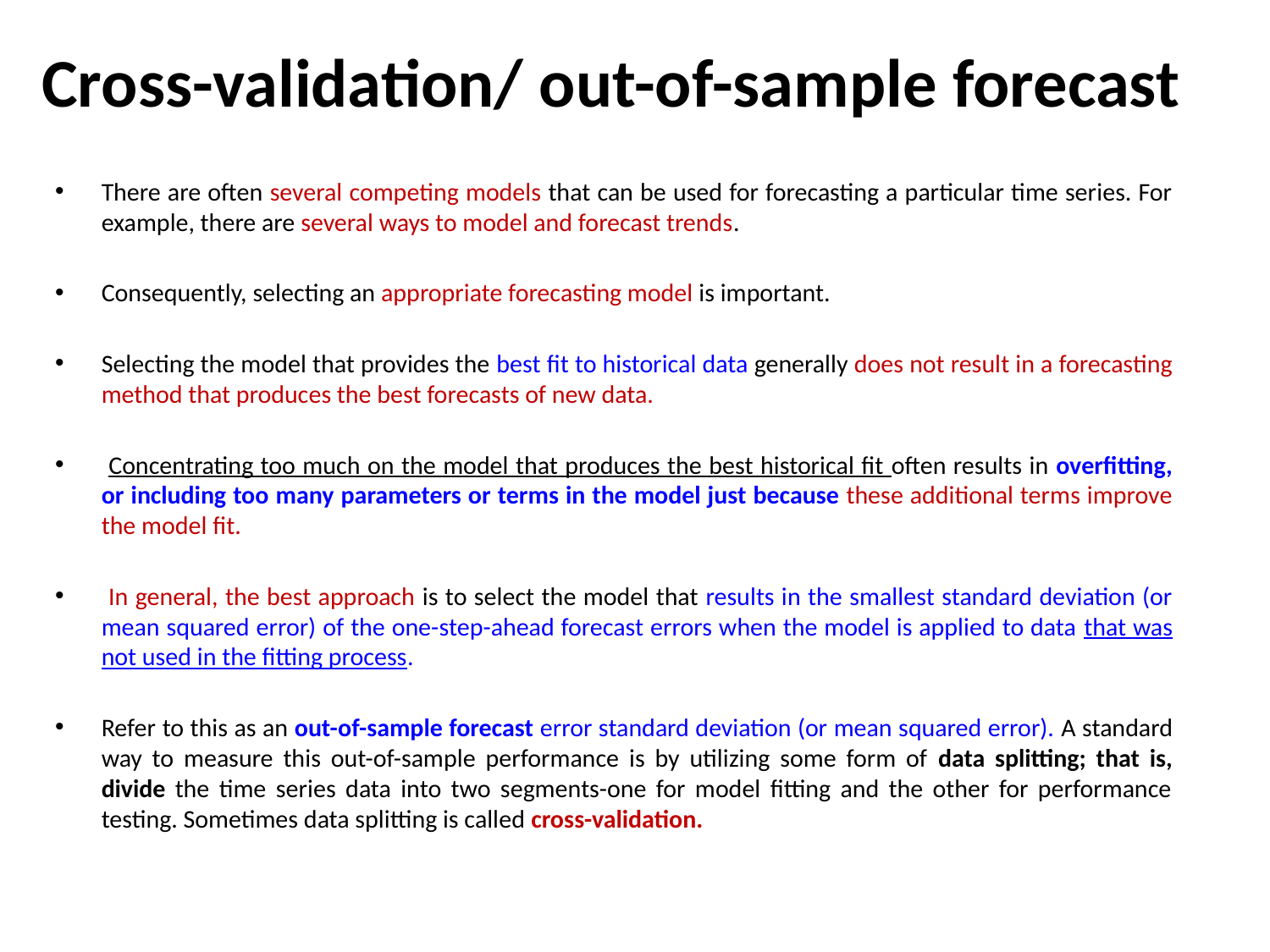

# Cross-validation/ out-of-sample forecast
There are often several competing models that can be used for forecasting a particular time series. For example, there are several ways to model and forecast trends.

Consequently, selecting an appropriate forecasting model is important.

Selecting the model that provides the best fit to historical data generally does not result in a forecasting method that produces the best forecasts of new data.

 Concentrating too much on the model that produces the best historical fit often results in overfitting, or including too many parameters or terms in the model just because these additional terms improve the model fit.

 In general, the best approach is to select the model that results in the smallest standard deviation (or mean squared error) of the one-step-ahead forecast errors when the model is applied to data that was not used in the fitting process.

Refer to this as an out-of-sample forecast error standard deviation (or mean squared error). A standard way to measure this out-of-sample performance is by utilizing some form of data splitting; that is, divide the time series data into two segments-one for model fitting and the other for performance testing. Sometimes data splitting is called cross-validation.